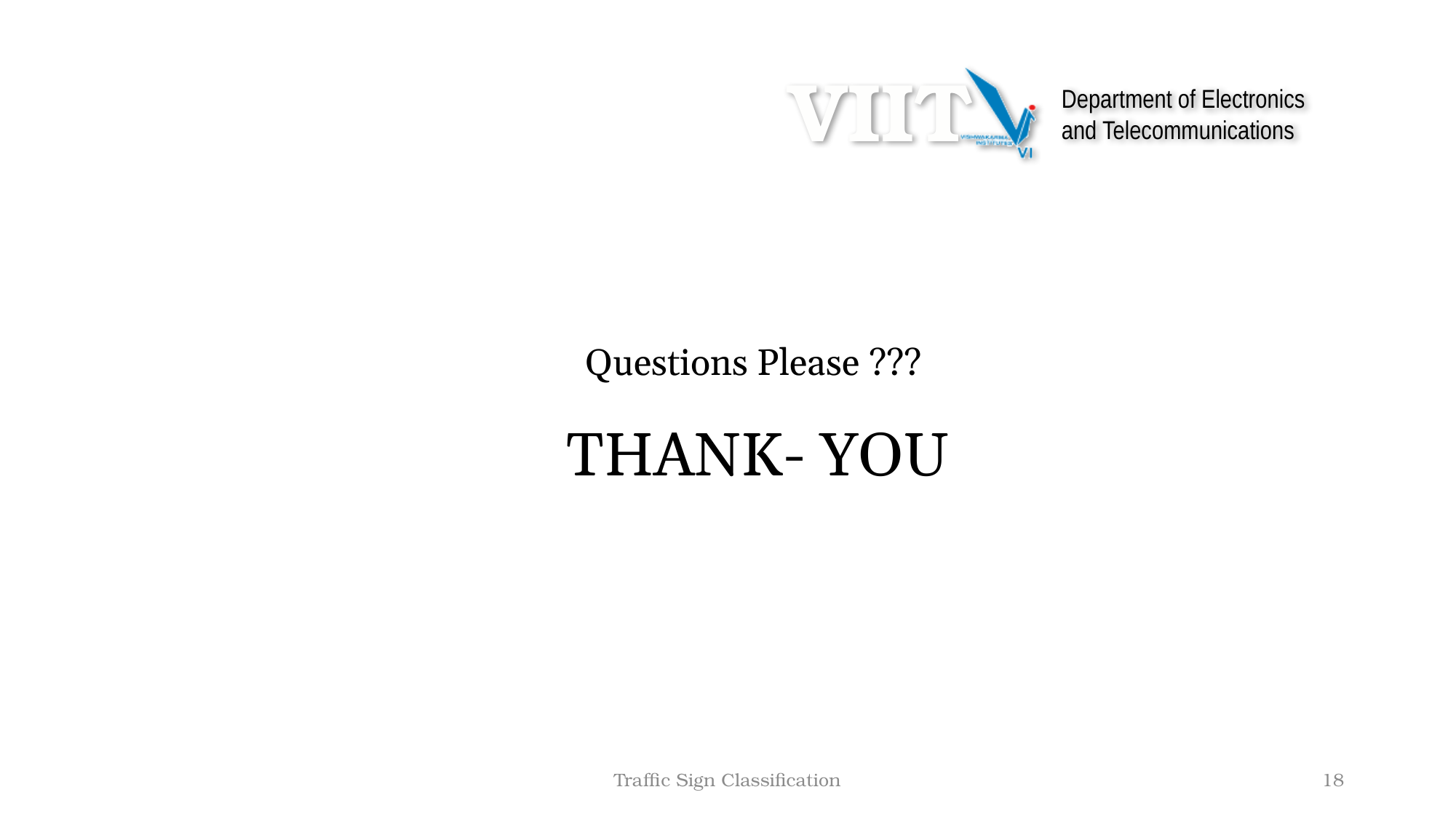

# Questions Please ??? THANK- YOU
Traffic Sign Classification
18